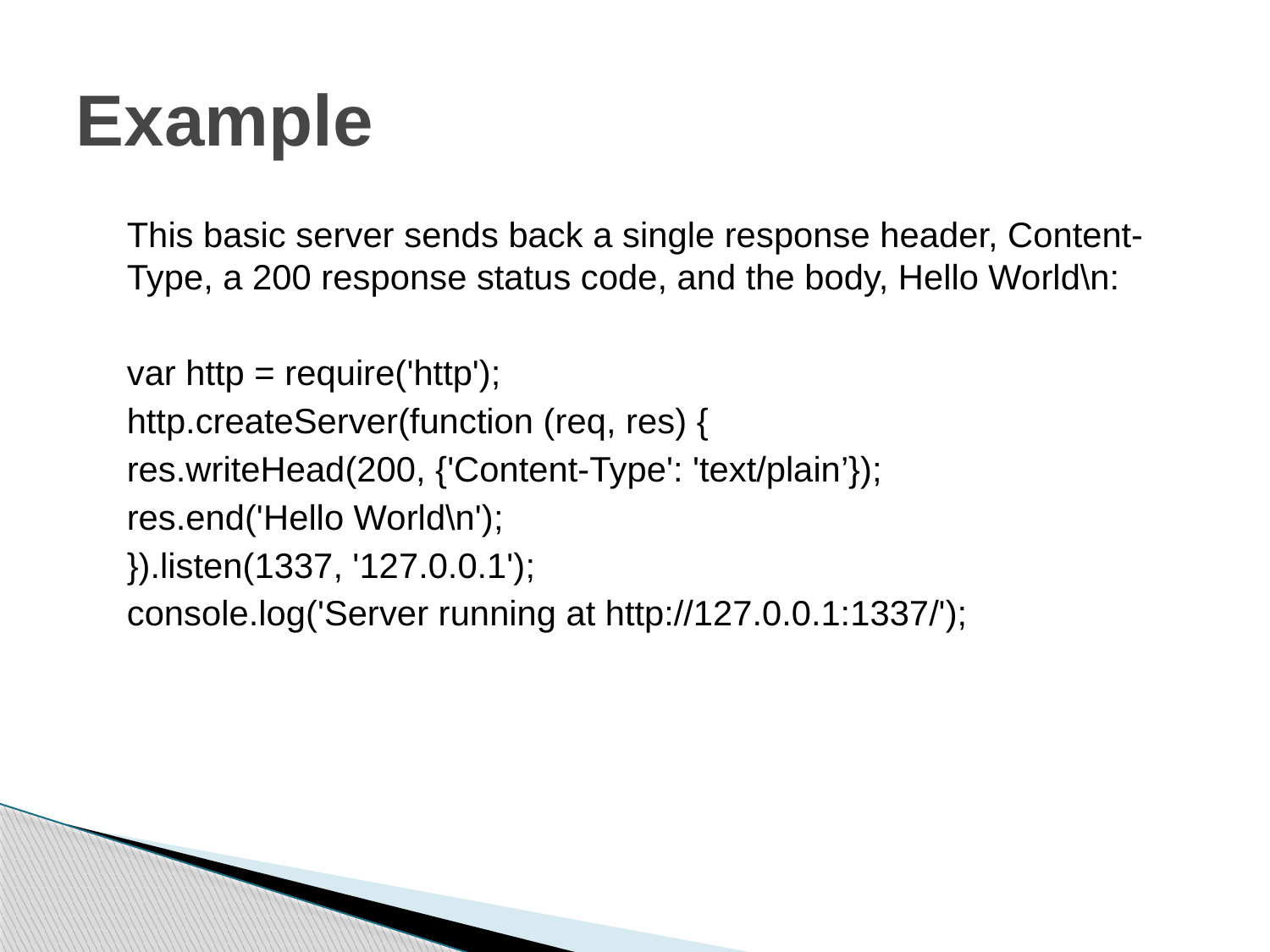

# Example
This basic server sends back a single response header, Content-Type, a 200 response status code, and the body, Hello World\n:

var http = require('http');
http.createServer(function (req, res) {
res.writeHead(200, {'Content-Type': 'text/plain’});
res.end('Hello World\n');
}).listen(1337, '127.0.0.1');
console.log('Server running at http://127.0.0.1:1337/');